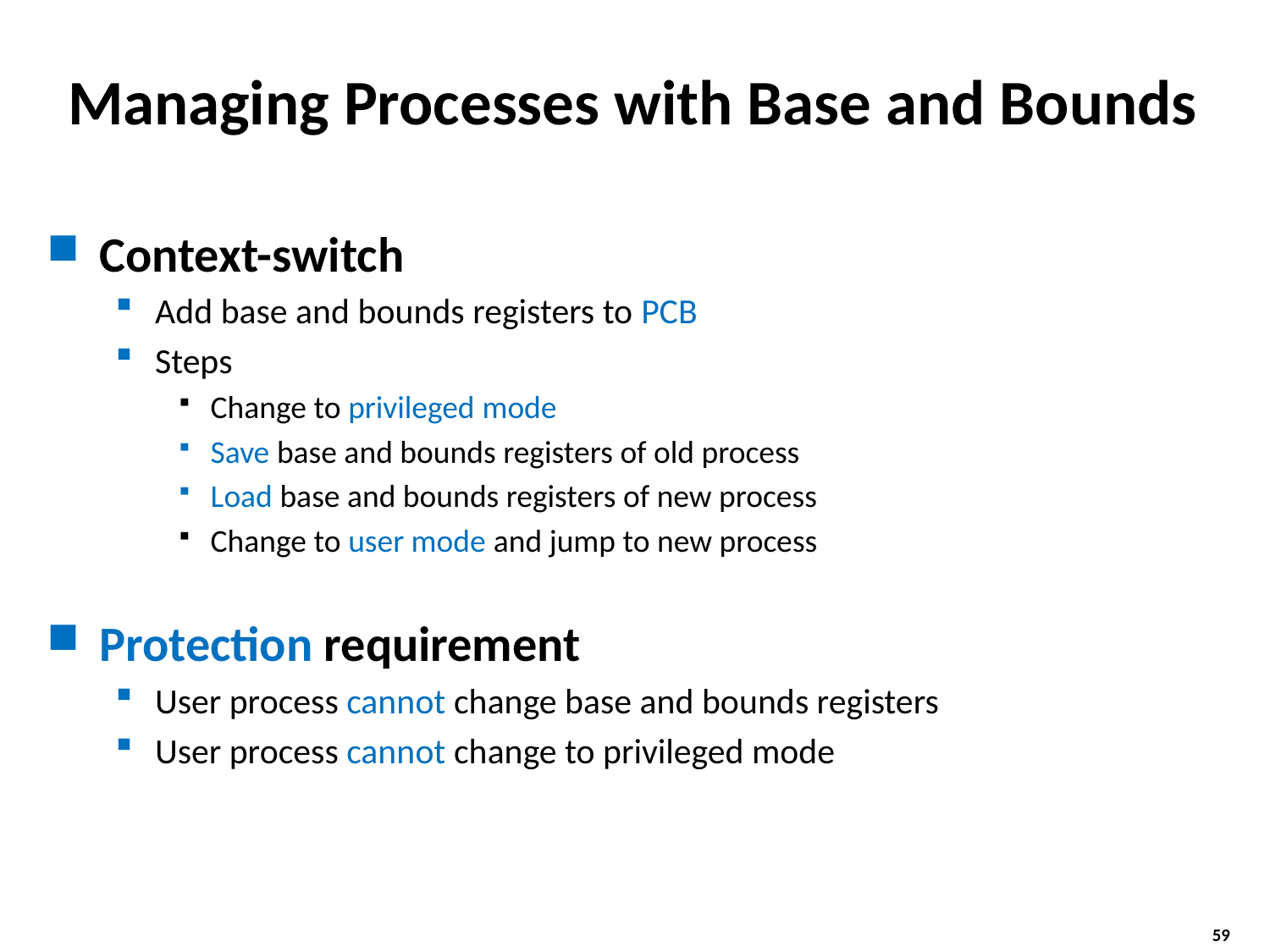

# Managing Processes with Base and Bounds
Context-switch
Add base and bounds registers to PCB
Steps
Change to privileged mode
Save base and bounds registers of old process
Load base and bounds registers of new process
Change to user mode and jump to new process

Protection requirement
User process cannot change base and bounds registers
User process cannot change to privileged mode